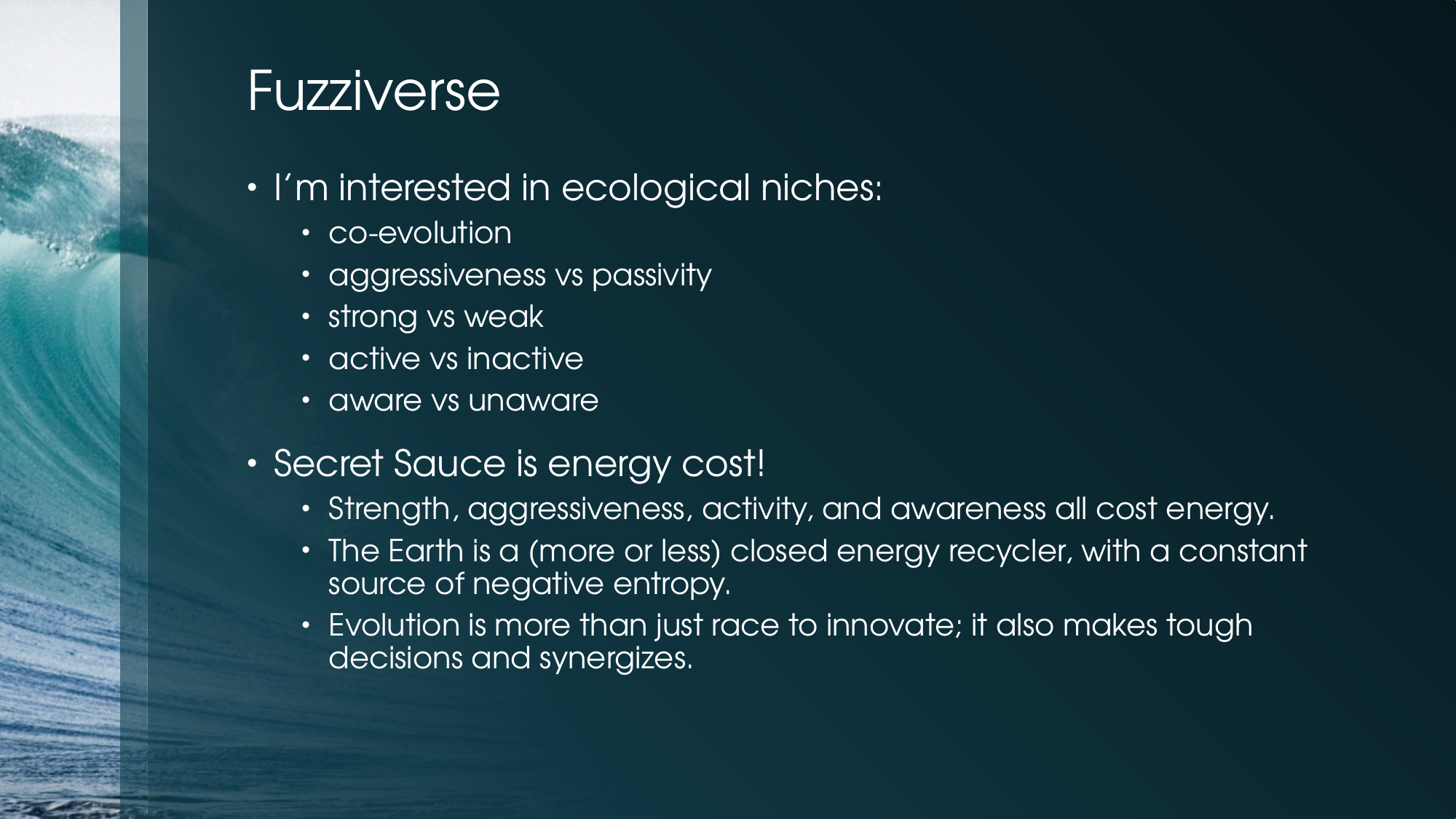

# Fuzziverse
I’m interested in ecological niches:
co-evolution
aggressiveness vs passivity
strong vs weak
active vs inactive
aware vs unaware
Secret Sauce is energy cost!
Strength, aggressiveness, activity, and awareness all cost energy.
The Earth is a (more or less) closed energy recycler, with a constant source of negative entropy.
Evolution is more than just race to innovate; it also makes tough decisions and synergizes.